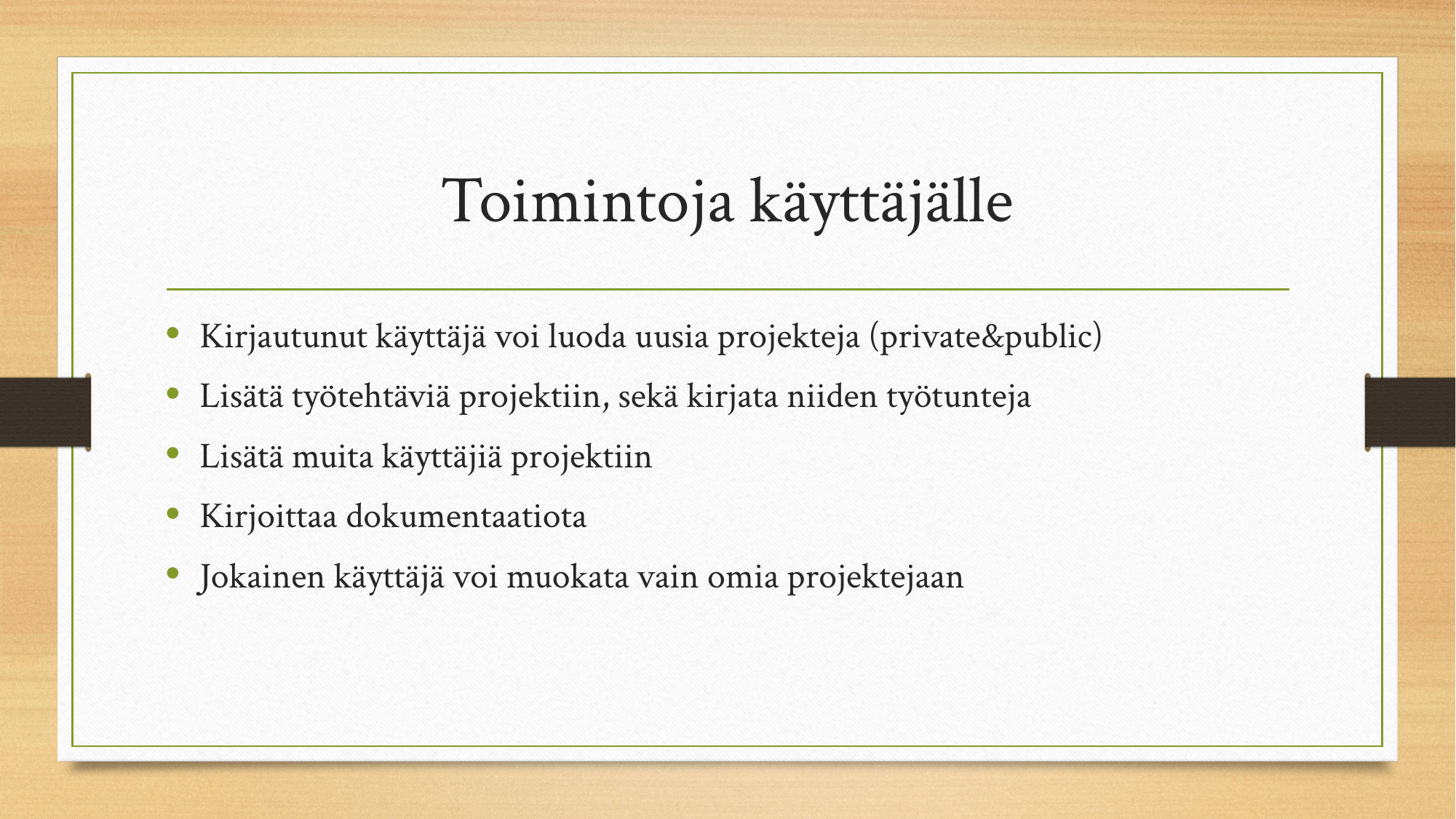

# Toimintoja käyttäjälle
Kirjautunut käyttäjä voi luoda uusia projekteja (private&public)
Lisätä työtehtäviä projektiin, sekä kirjata niiden työtunteja
Lisätä muita käyttäjiä projektiin
Kirjoittaa dokumentaatiota
Jokainen käyttäjä voi muokata vain omia projektejaan